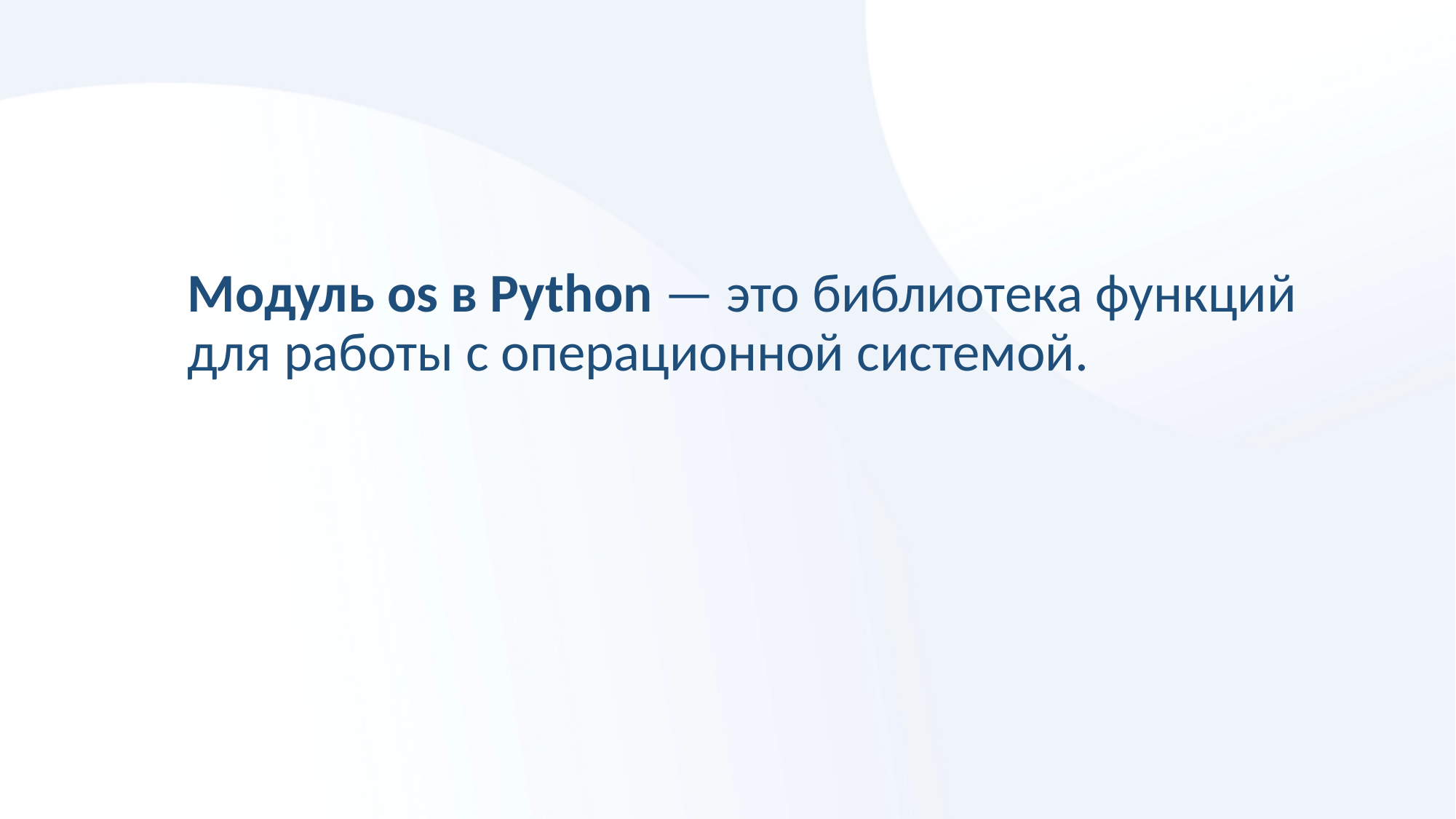

Модуль os в Python — это библиотека функций для работы с операционной системой.